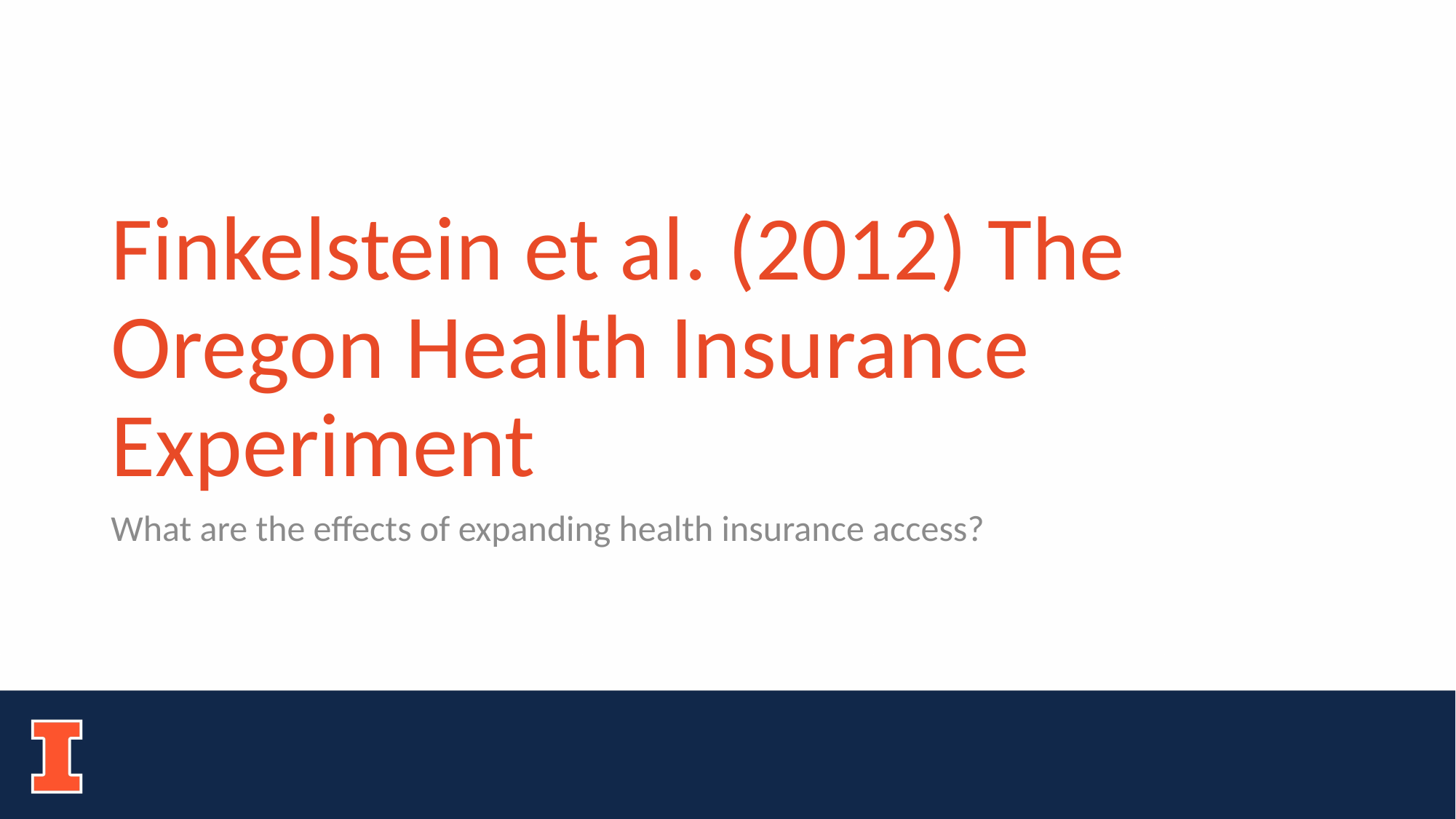

# Finkelstein et al. (2012) The Oregon Health Insurance Experiment
What are the effects of expanding health insurance access?